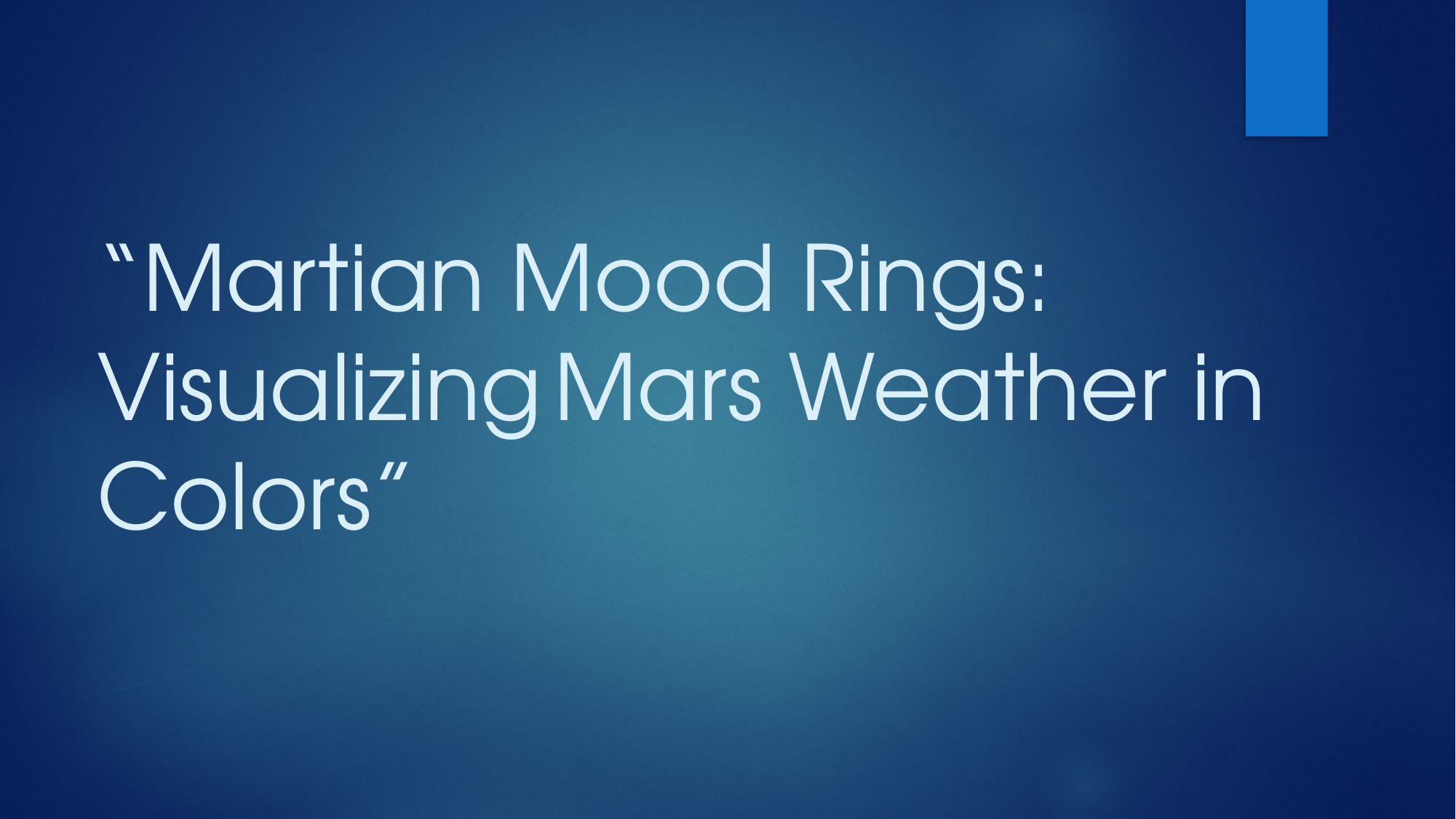

# “Martian Mood Rings: Visualizing Mars Weather in Colors”